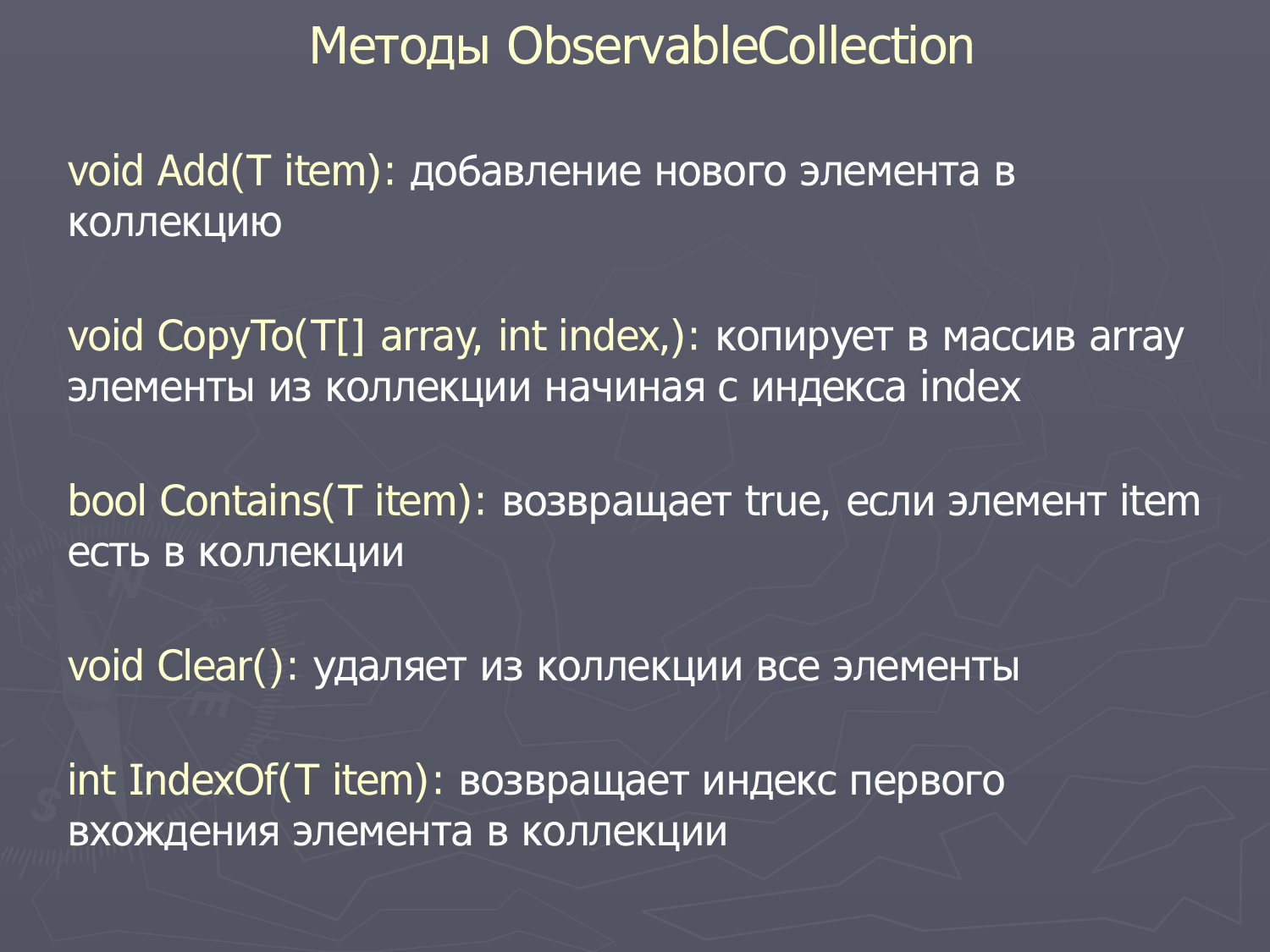

Методы ObservableCollection
void Add(T item): добавление нового элемента в коллекцию

void CopyTo(T[] array, int index,): копирует в массив array элементы из коллекции начиная с индекса index

bool Contains(T item): возвращает true, если элемент item есть в коллекции

void Clear(): удаляет из коллекции все элементы

int IndexOf(T item): возвращает индекс первого вхождения элемента в коллекции